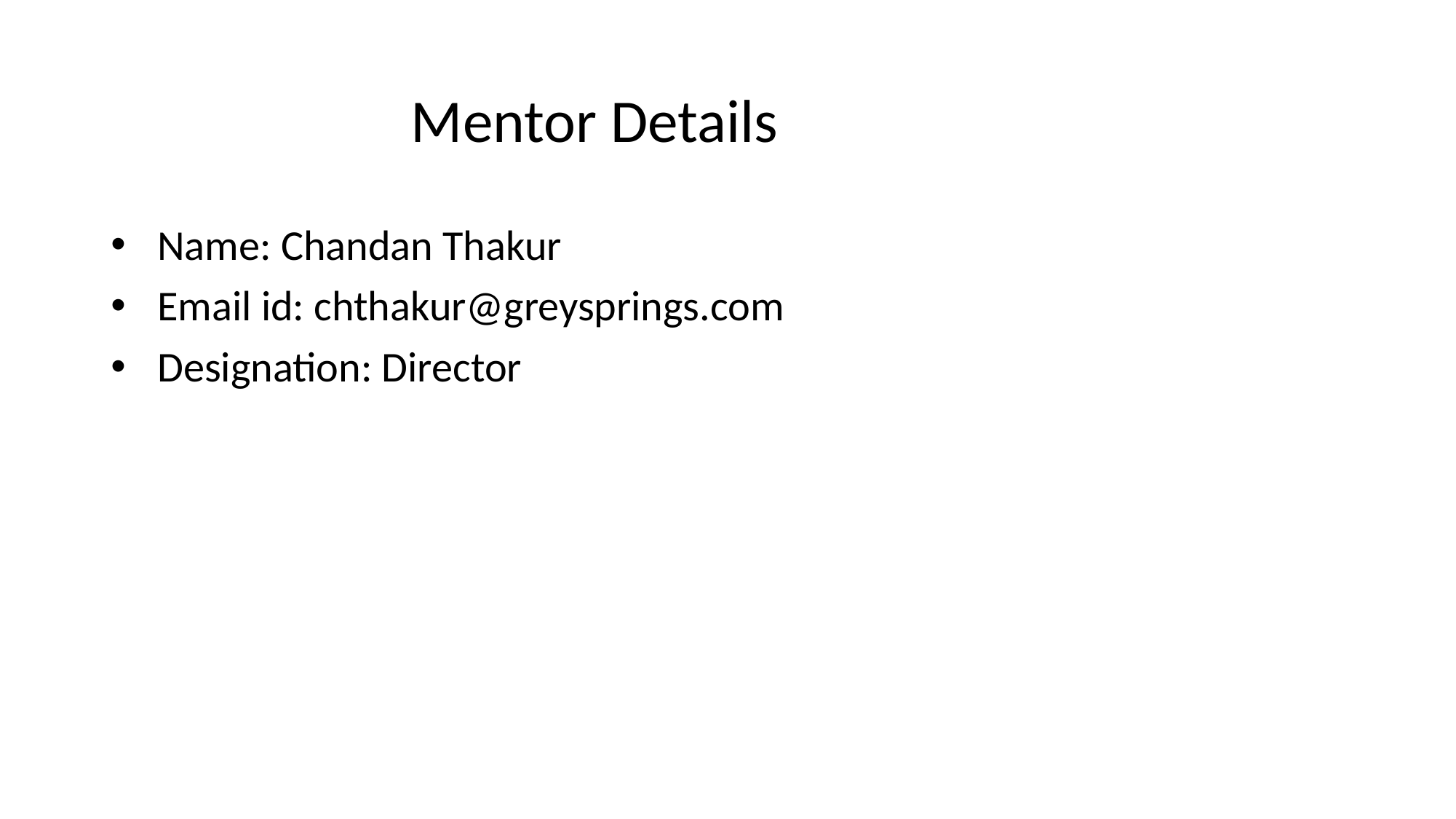

# Mentor Details
  Name: Chandan Thakur
  Email id: chthakur@greysprings.com
  Designation: Director